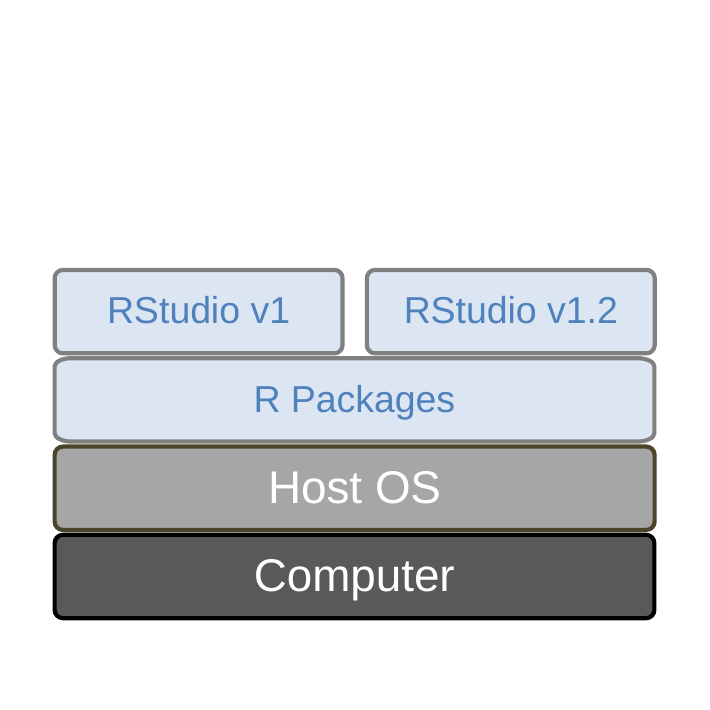

RStudio v1
R Packages
Host OS
Computer
RStudio v1.2